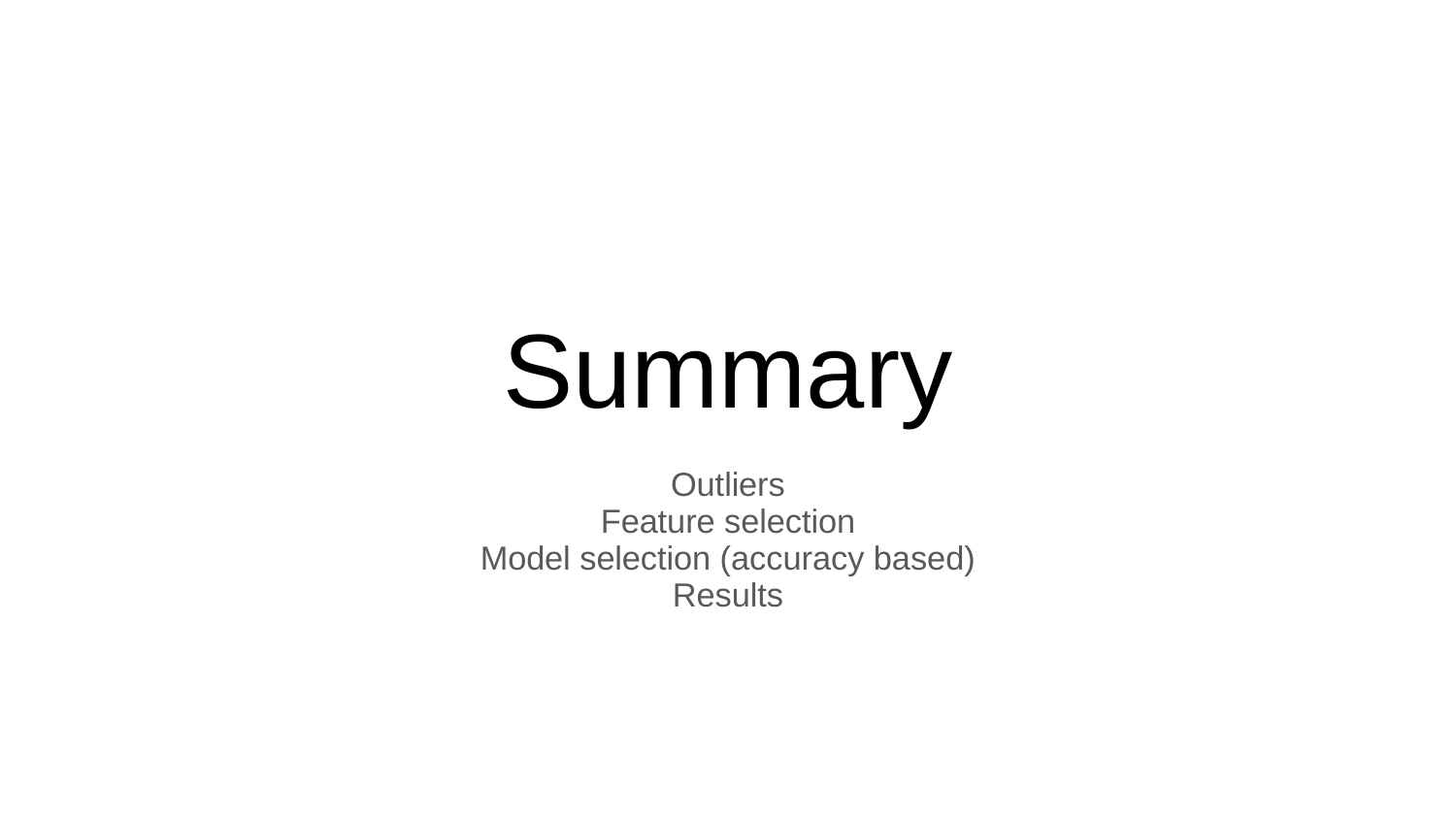

# Summary
Outliers
Feature selection
Model selection (accuracy based)
Results